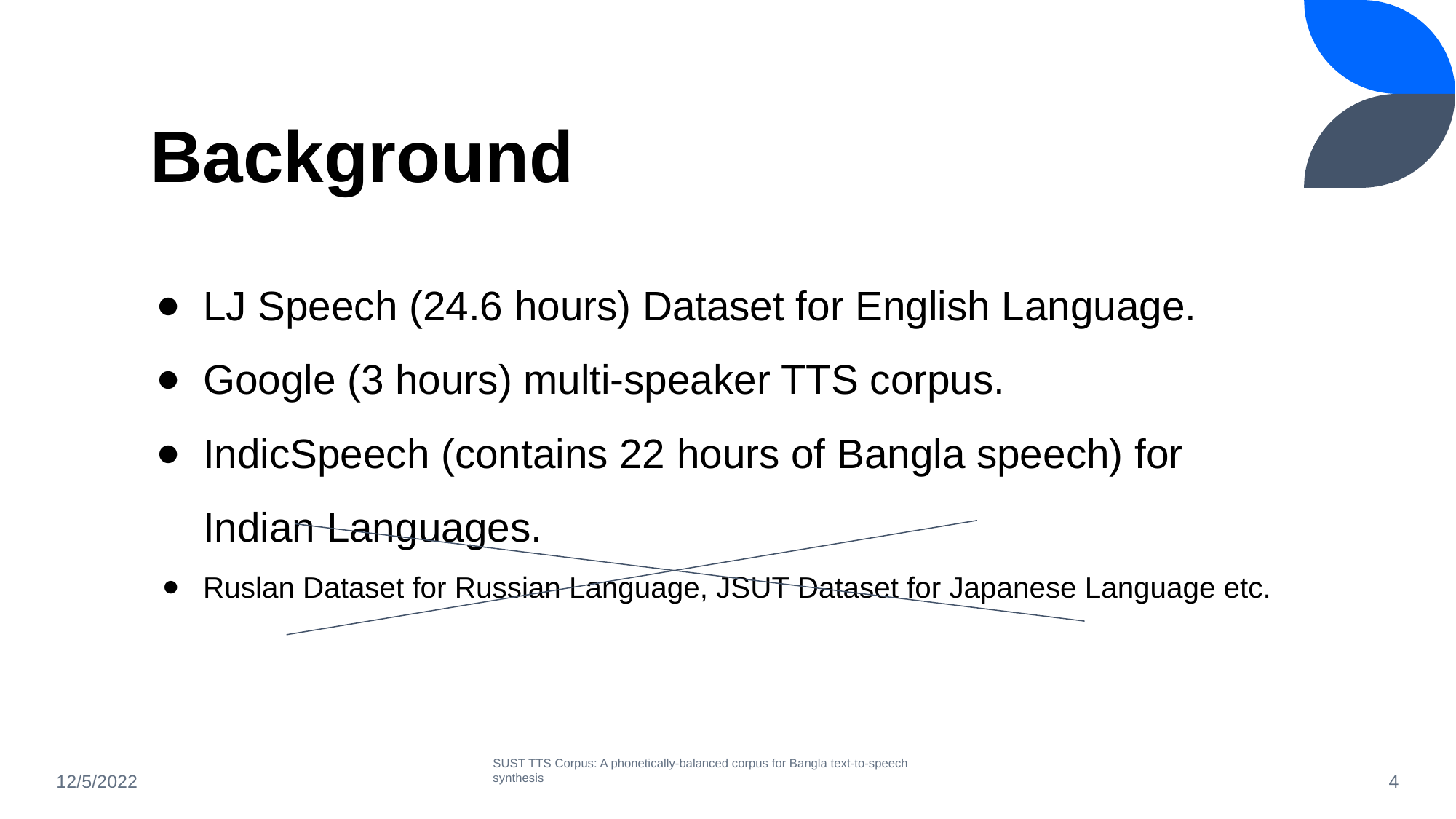

# Background
LJ Speech (24.6 hours) Dataset for English Language.
Google (3 hours) multi-speaker TTS corpus.
IndicSpeech (contains 22 hours of Bangla speech) for Indian Languages.
Ruslan Dataset for Russian Language, JSUT Dataset for Japanese Language etc.
12/5/2022
SUST TTS Corpus: A phonetically-balanced corpus for Bangla text-to-speech synthesis

4